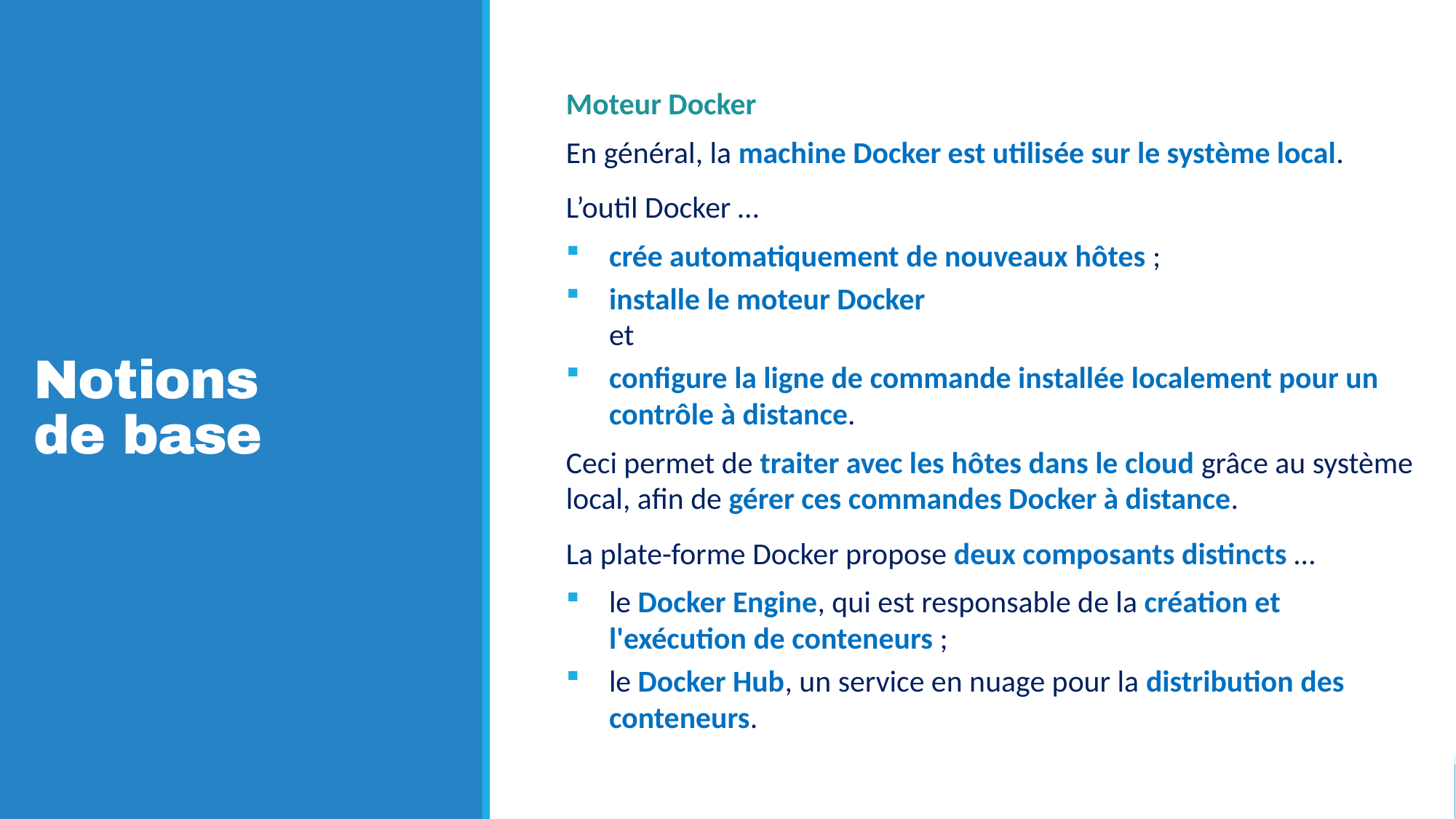

# Notions de base
Moteur Docker
En général, la machine Docker est utilisée sur le système local.
L’outil Docker …
crée automatiquement de nouveaux hôtes ;
installe le moteur Docker
et
configure la ligne de commande installée localement pour un contrôle à distance.
Ceci permet de traiter avec les hôtes dans le cloud grâce au système local, afin de gérer ces commandes Docker à distance.
La plate-forme Docker propose deux composants distincts …
le Docker Engine, qui est responsable de la création et l'exécution de conteneurs ;
le Docker Hub, un service en nuage pour la distribution des conteneurs.